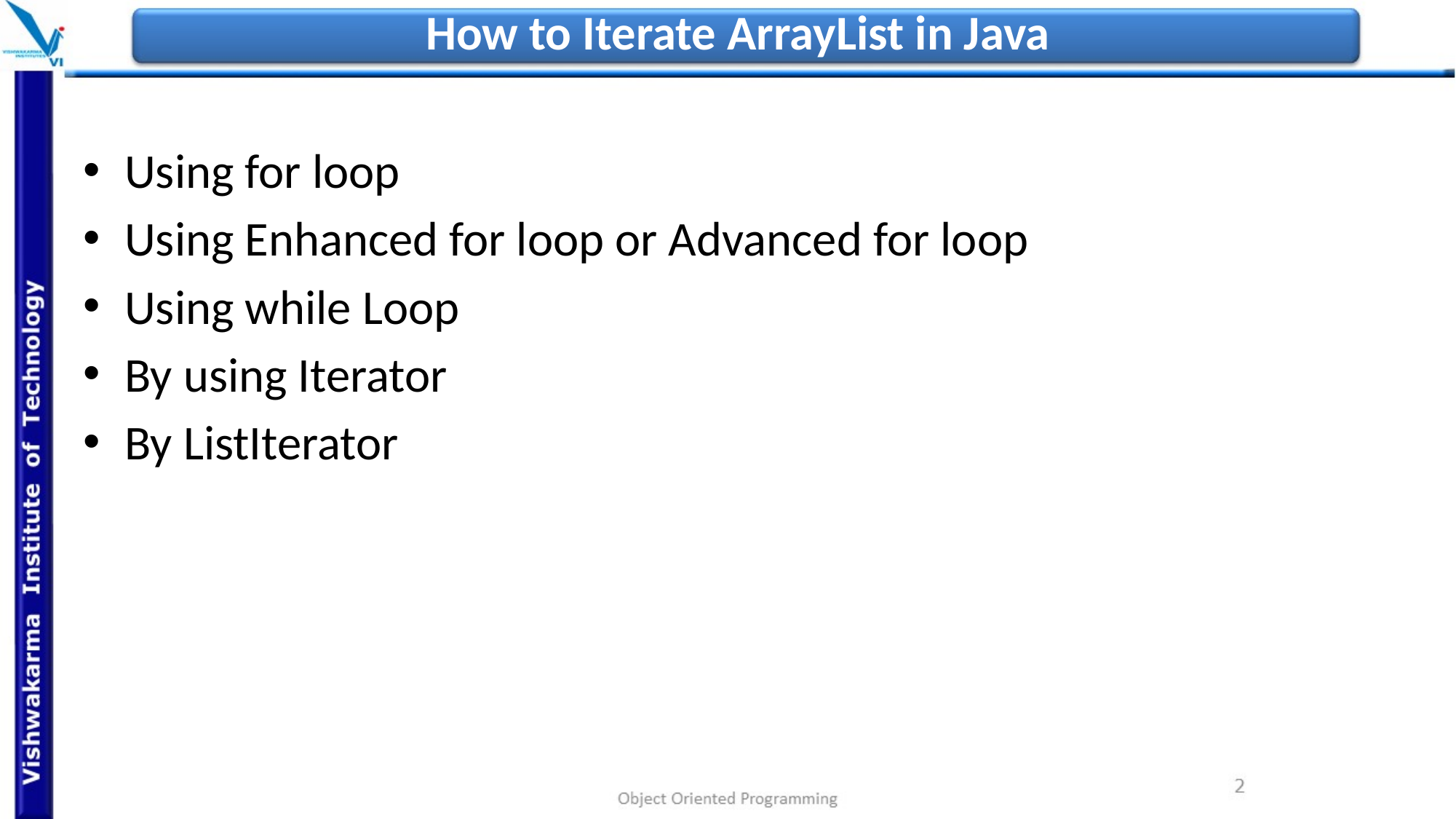

# How to Iterate ArrayList in Java
Using for loop
Using Enhanced for loop or Advanced for loop
Using while Loop
By using Iterator
By ListIterator